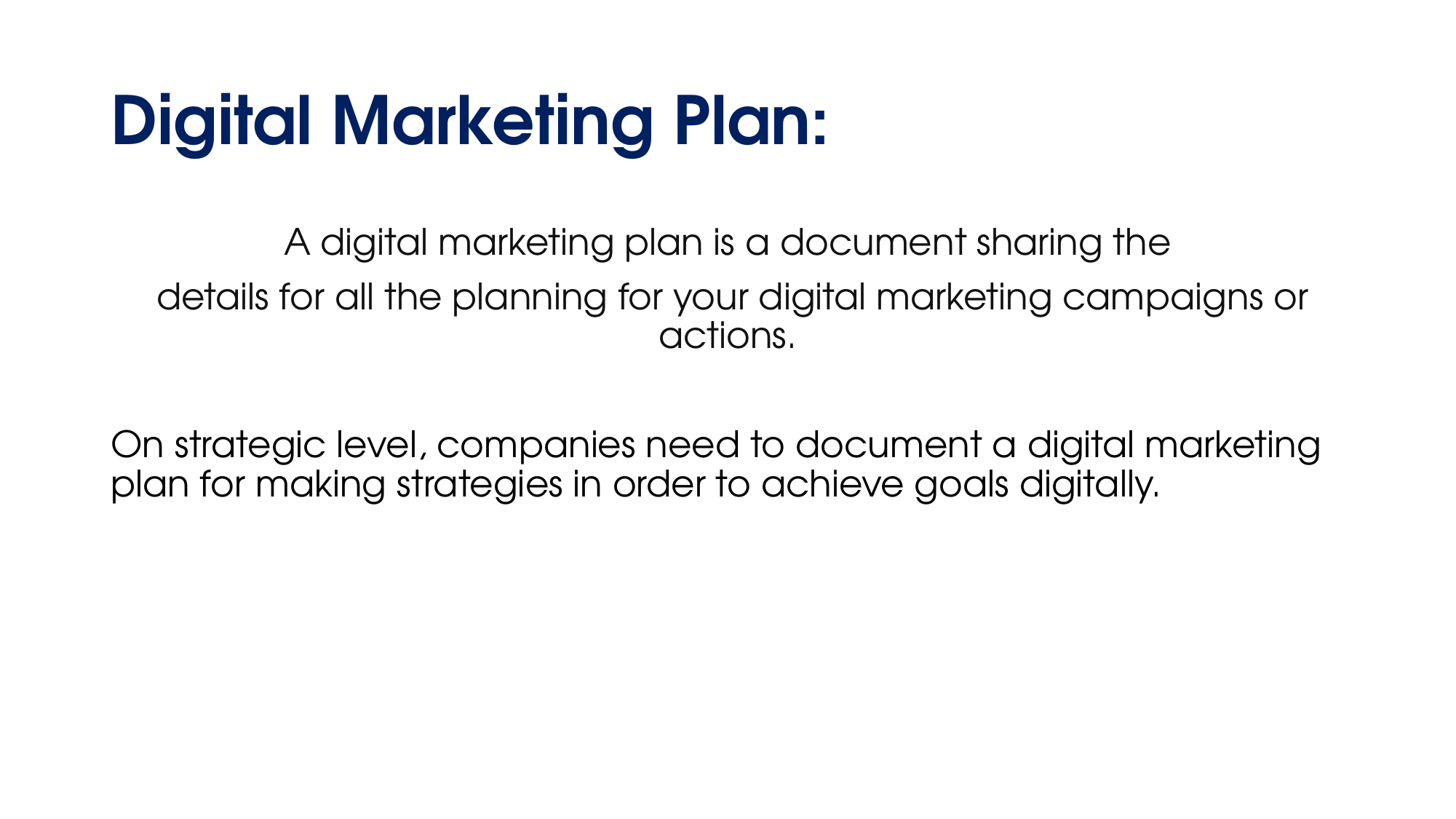

# Digital Marketing Plan:
A digital marketing plan is a document sharing the
 details for all the planning for your digital marketing campaigns or actions.

On strategic level, companies need to document a digital marketing plan for making strategies in order to achieve goals digitally.